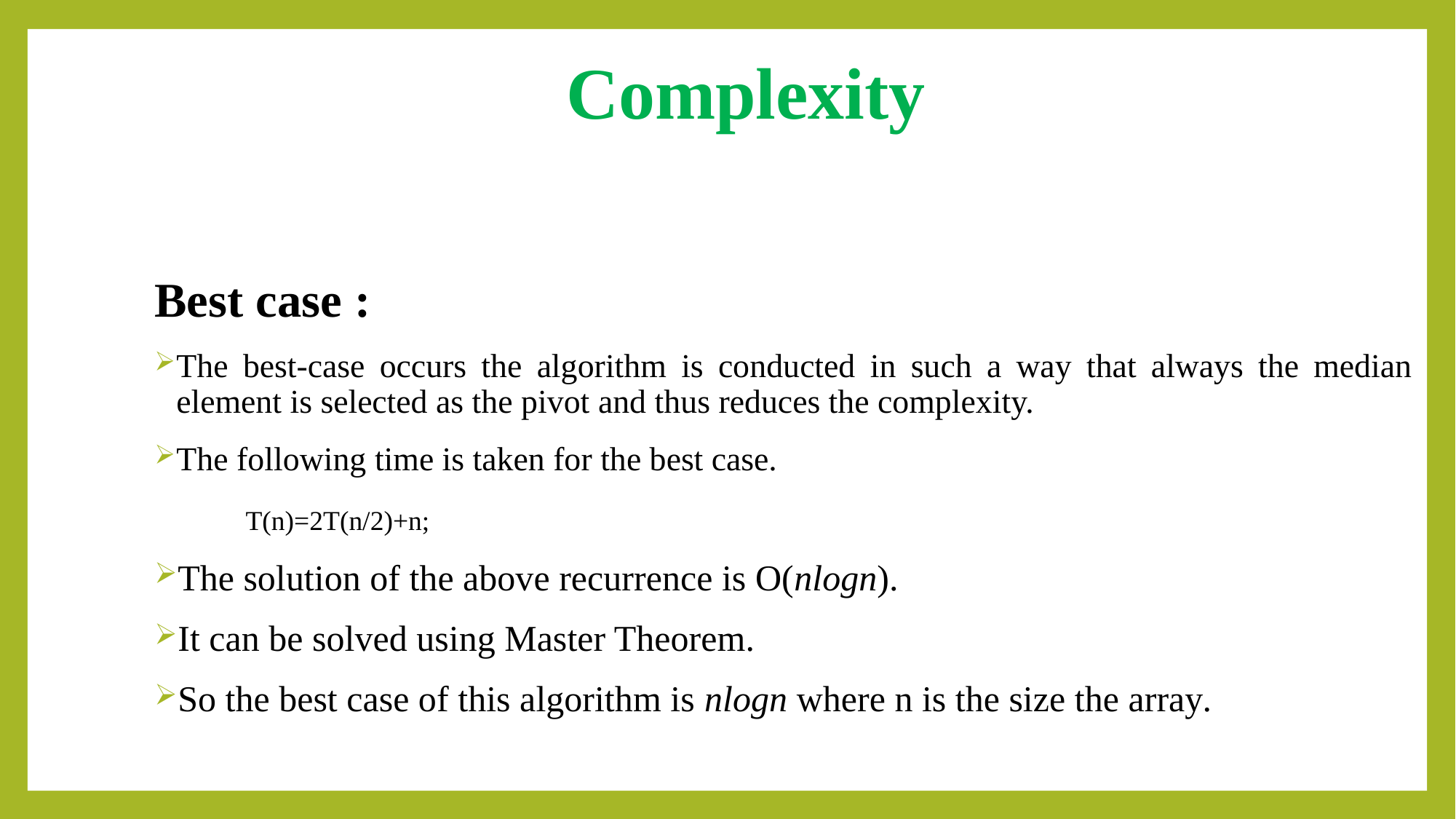

# Complexity
Best case :
The best-case occurs the algorithm is conducted in such a way that always the median element is selected as the pivot and thus reduces the complexity.
The following time is taken for the best case.
          T(n)=2T(n/2)+n;
The solution of the above recurrence is O(nlogn).
It can be solved using Master Theorem.
So the best case of this algorithm is nlogn where n is the size the array.